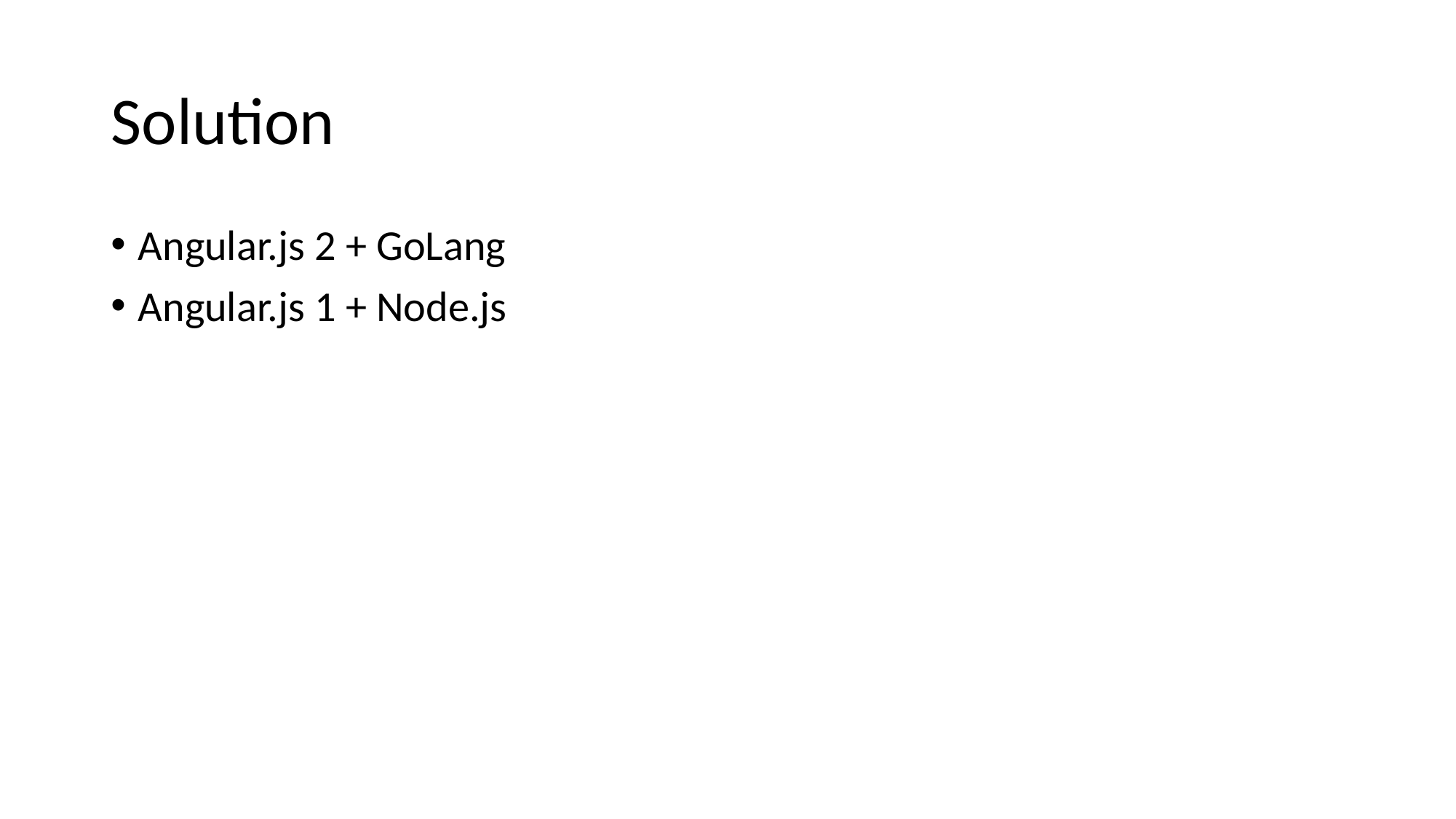

# Solution
Angular.js 2 + GoLang
Angular.js 1 + Node.js